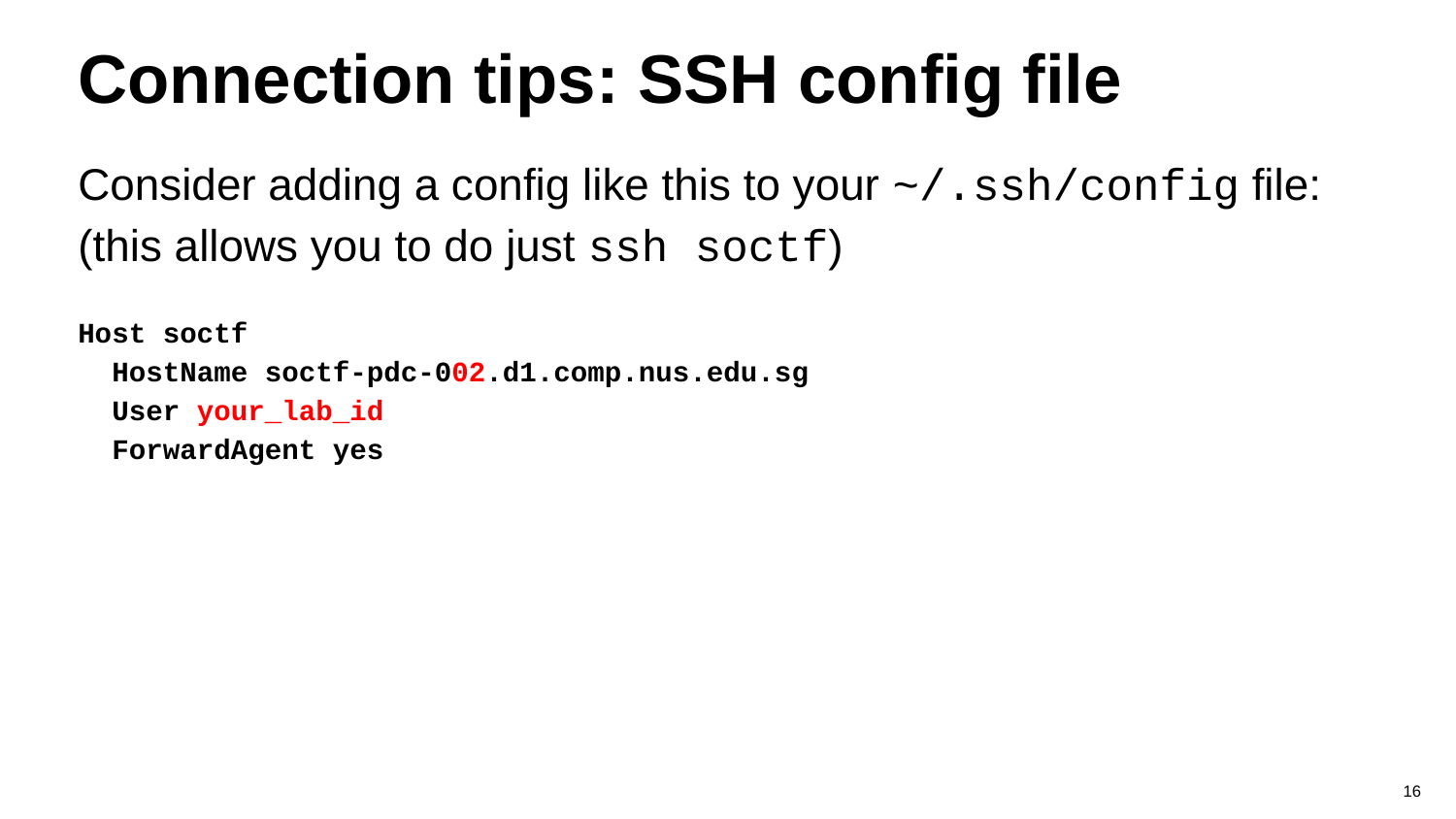

# Connection tips: SSH config file
Consider adding a config like this to your ~/.ssh/config file:
(this allows you to do just ssh soctf)

Host soctf
  HostName soctf-pdc-002.d1.comp.nus.edu.sg
  User your_lab_id
  ForwardAgent yes

16